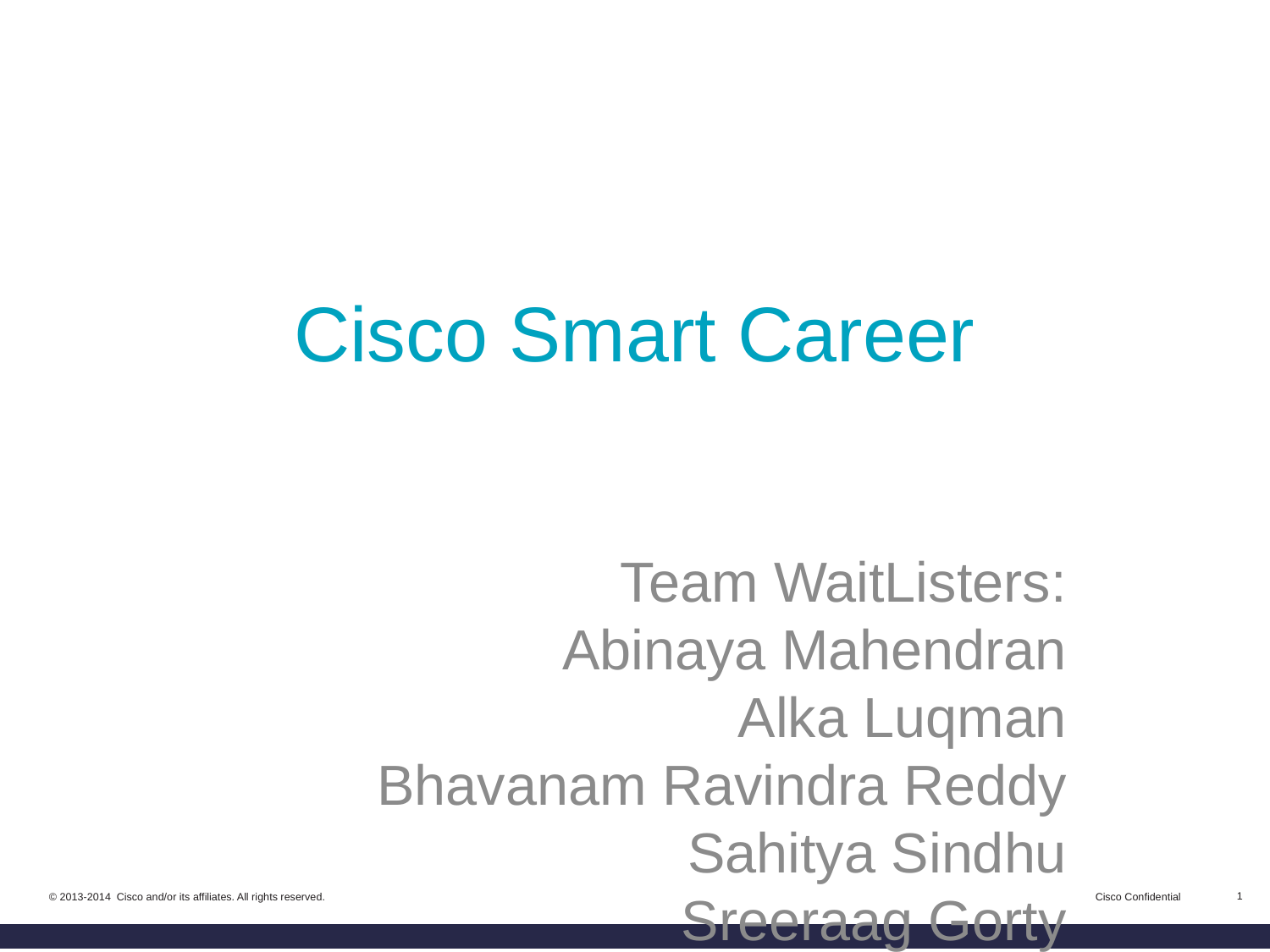

# Cisco Smart Career
Team WaitListers:
Abinaya Mahendran
Alka Luqman
Bhavanam Ravindra Reddy
Sahitya Sindhu
Sreeraag Gorty
Vijay Kumar G C